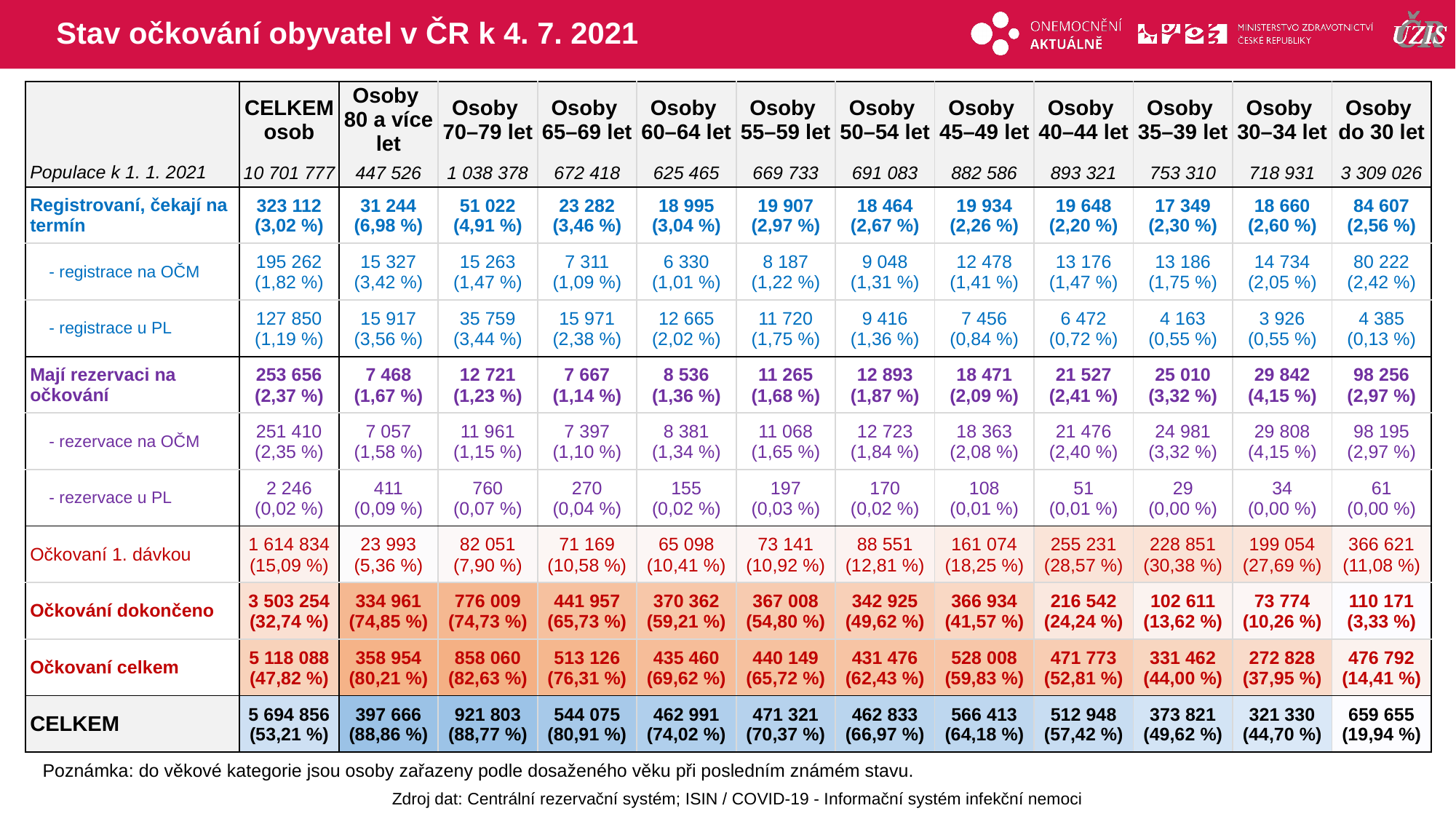

# Stav očkování obyvatel v ČR k 4. 7. 2021
|  | CELKEM osob | Osoby 80 a více let | Osoby 70–79 let | Osoby 65–69 let | Osoby 60–64 let | Osoby 55–59 let | Osoby 50–54 let | Osoby 45–49 let | Osoby 40–44 let | Osoby 35–39 let | Osoby 30–34 let | Osoby do 30 let |
| --- | --- | --- | --- | --- | --- | --- | --- | --- | --- | --- | --- | --- |
| Populace k 1. 1. 2021 | 10 701 777 | 447 526 | 1 038 378 | 672 418 | 625 465 | 669 733 | 691 083 | 882 586 | 893 321 | 753 310 | 718 931 | 3 309 026 |
| Registrovaní, čekají na termín | 323 112 (3,02 %) | 31 244 (6,98 %) | 51 022 (4,91 %) | 23 282 (3,46 %) | 18 995 (3,04 %) | 19 907 (2,97 %) | 18 464 (2,67 %) | 19 934 (2,26 %) | 19 648 (2,20 %) | 17 349 (2,30 %) | 18 660 (2,60 %) | 84 607 (2,56 %) |
| - registrace na OČM | 195 262 (1,82 %) | 15 327 (3,42 %) | 15 263 (1,47 %) | 7 311 (1,09 %) | 6 330 (1,01 %) | 8 187 (1,22 %) | 9 048 (1,31 %) | 12 478 (1,41 %) | 13 176 (1,47 %) | 13 186 (1,75 %) | 14 734 (2,05 %) | 80 222 (2,42 %) |
| - registrace u PL | 127 850 (1,19 %) | 15 917 (3,56 %) | 35 759 (3,44 %) | 15 971 (2,38 %) | 12 665 (2,02 %) | 11 720 (1,75 %) | 9 416 (1,36 %) | 7 456 (0,84 %) | 6 472 (0,72 %) | 4 163 (0,55 %) | 3 926 (0,55 %) | 4 385 (0,13 %) |
| Mají rezervaci na očkování | 253 656 (2,37 %) | 7 468 (1,67 %) | 12 721 (1,23 %) | 7 667 (1,14 %) | 8 536 (1,36 %) | 11 265 (1,68 %) | 12 893 (1,87 %) | 18 471 (2,09 %) | 21 527 (2,41 %) | 25 010 (3,32 %) | 29 842 (4,15 %) | 98 256 (2,97 %) |
| - rezervace na OČM | 251 410 (2,35 %) | 7 057 (1,58 %) | 11 961 (1,15 %) | 7 397 (1,10 %) | 8 381 (1,34 %) | 11 068 (1,65 %) | 12 723 (1,84 %) | 18 363 (2,08 %) | 21 476 (2,40 %) | 24 981 (3,32 %) | 29 808 (4,15 %) | 98 195 (2,97 %) |
| - rezervace u PL | 2 246 (0,02 %) | 411 (0,09 %) | 760 (0,07 %) | 270 (0,04 %) | 155 (0,02 %) | 197 (0,03 %) | 170 (0,02 %) | 108 (0,01 %) | 51 (0,01 %) | 29 (0,00 %) | 34 (0,00 %) | 61 (0,00 %) |
| Očkovaní 1. dávkou | 1 614 834 (15,09 %) | 23 993 (5,36 %) | 82 051 (7,90 %) | 71 169 (10,58 %) | 65 098 (10,41 %) | 73 141 (10,92 %) | 88 551 (12,81 %) | 161 074 (18,25 %) | 255 231 (28,57 %) | 228 851 (30,38 %) | 199 054 (27,69 %) | 366 621 (11,08 %) |
| Očkování dokončeno | 3 503 254 (32,74 %) | 334 961 (74,85 %) | 776 009 (74,73 %) | 441 957 (65,73 %) | 370 362 (59,21 %) | 367 008 (54,80 %) | 342 925 (49,62 %) | 366 934 (41,57 %) | 216 542 (24,24 %) | 102 611 (13,62 %) | 73 774 (10,26 %) | 110 171 (3,33 %) |
| Očkovaní celkem | 5 118 088 (47,82 %) | 358 954 (80,21 %) | 858 060 (82,63 %) | 513 126 (76,31 %) | 435 460 (69,62 %) | 440 149 (65,72 %) | 431 476 (62,43 %) | 528 008 (59,83 %) | 471 773 (52,81 %) | 331 462 (44,00 %) | 272 828 (37,95 %) | 476 792 (14,41 %) |
| CELKEM | 5 694 856 (53,21 %) | 397 666 (88,86 %) | 921 803 (88,77 %) | 544 075 (80,91 %) | 462 991 (74,02 %) | 471 321 (70,37 %) | 462 833 (66,97 %) | 566 413 (64,18 %) | 512 948 (57,42 %) | 373 821 (49,62 %) | 321 330 (44,70 %) | 659 655 (19,94 %) |
|  |  |  |  |  |  |  |  |  |  |  |  |
| --- | --- | --- | --- | --- | --- | --- | --- | --- | --- | --- | --- |
|  |  |  |  |  |  |  |  |  |  |  |  |
|  |  |  |  |  |  |  |  |  |  |  |  |
|  |  |  |  |  |  |  |  |  |  |  |  |
Poznámka: do věkové kategorie jsou osoby zařazeny podle dosaženého věku při posledním známém stavu.
Zdroj dat: Centrální rezervační systém; ISIN / COVID-19 - Informační systém infekční nemoci